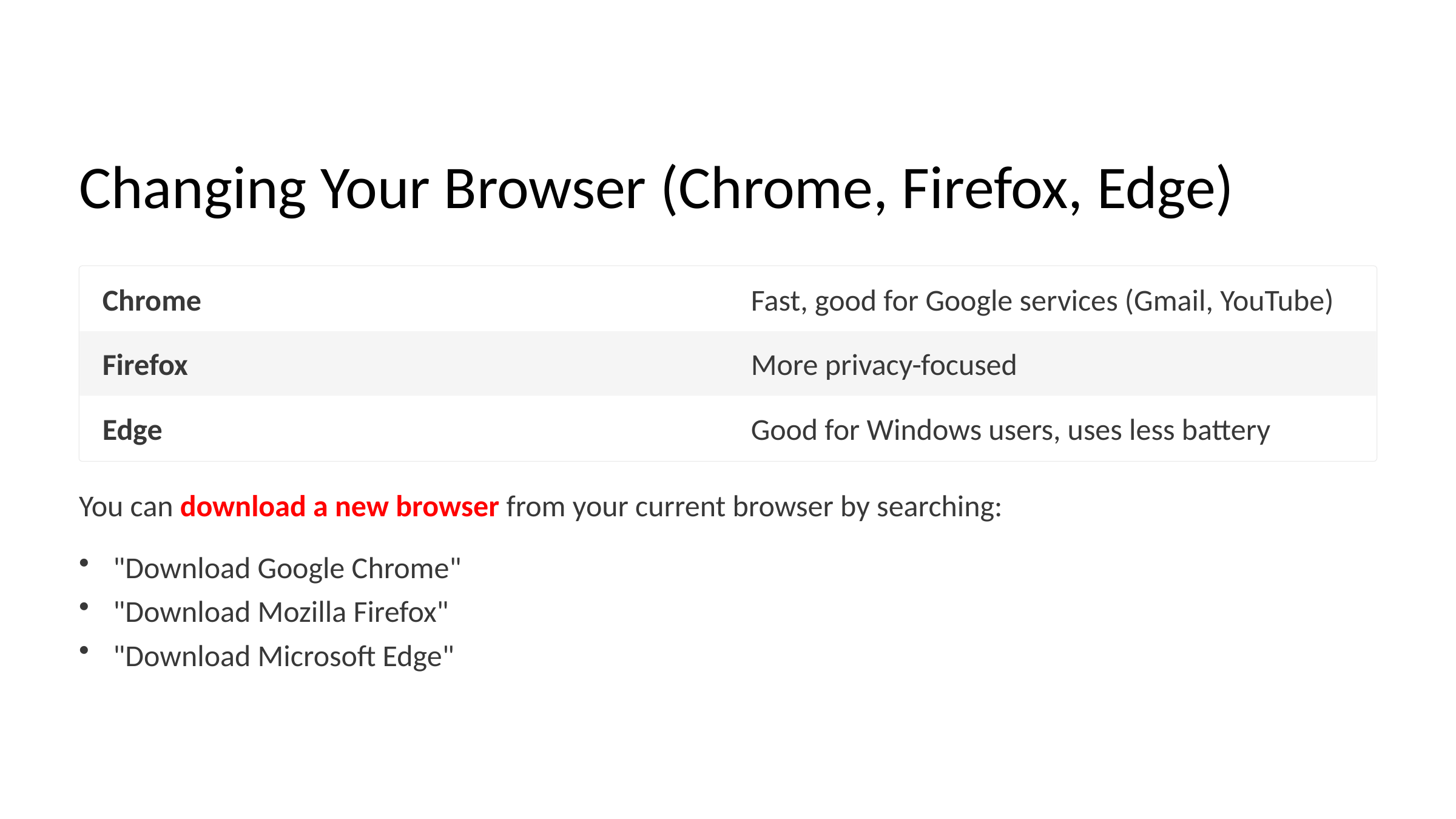

Changing Your Browser (Chrome, Firefox, Edge)

Chrome
Fast, good for Google services (Gmail, YouTube)

Firefox
More privacy-focused

Edge
Good for Windows users, uses less battery
You can download a new browser from your current browser by searching:
"Download Google Chrome"
"Download Mozilla Firefox"
"Download Microsoft Edge"